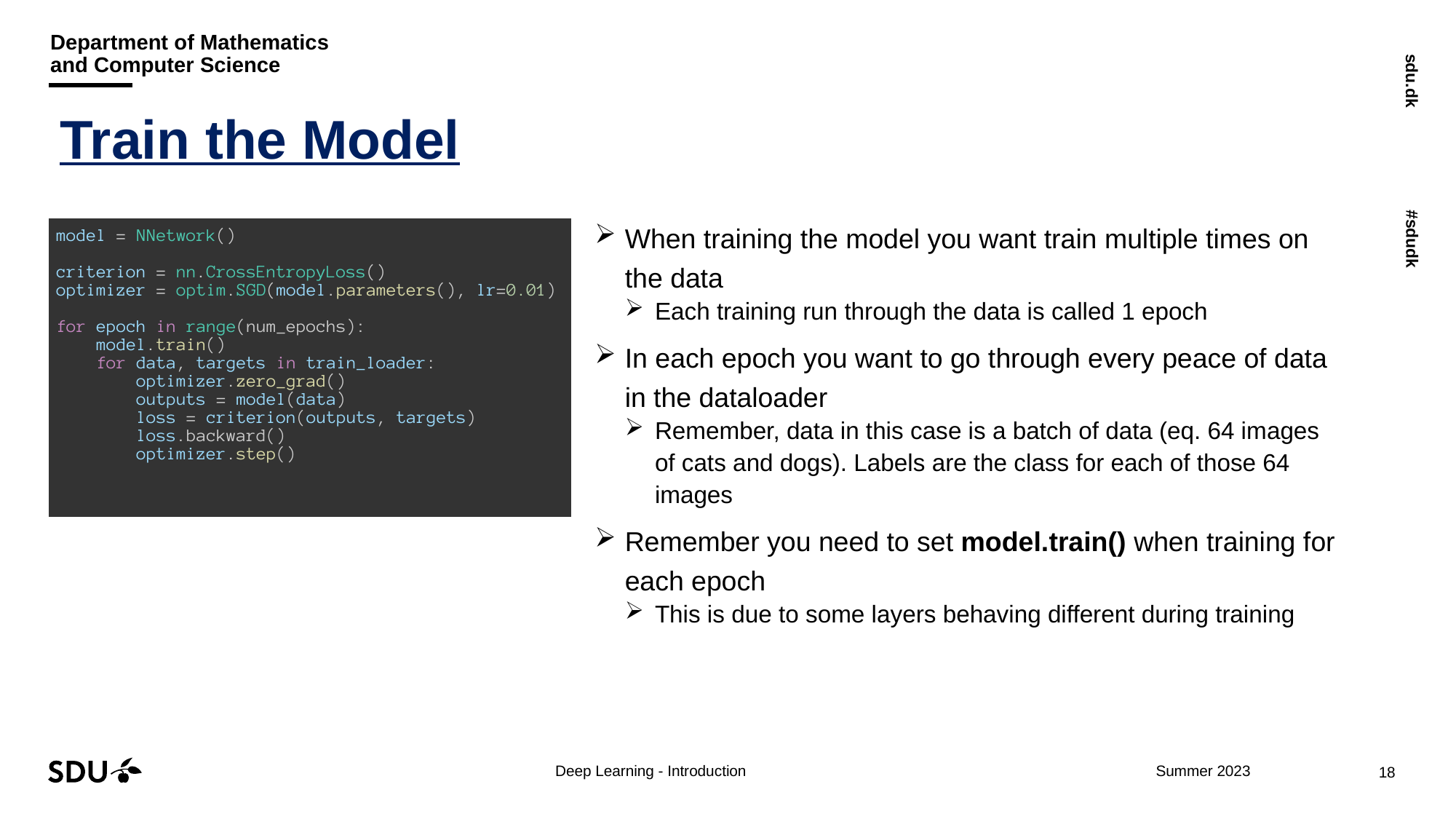

# Train the Model
When training the model you want train multiple times on the data
Each training run through the data is called 1 epoch
In each epoch you want to go through every peace of data in the dataloader
Remember, data in this case is a batch of data (eq. 64 images of cats and dogs). Labels are the class for each of those 64 images
Remember you need to set model.train() when training for each epoch
This is due to some layers behaving different during training

| model = NNetwork() criterion = nn.CrossEntropyLoss() optimizer = optim.SGD(model.parameters(), lr=0.01) for epoch in range(num\_epochs):     model.train()     for data, targets in train\_loader:         optimizer.zero\_grad()         outputs = model(data)         loss = criterion(outputs, targets)         loss.backward()         optimizer.step() |
| --- |

Deep Learning - Introduction
18
Summer 2023